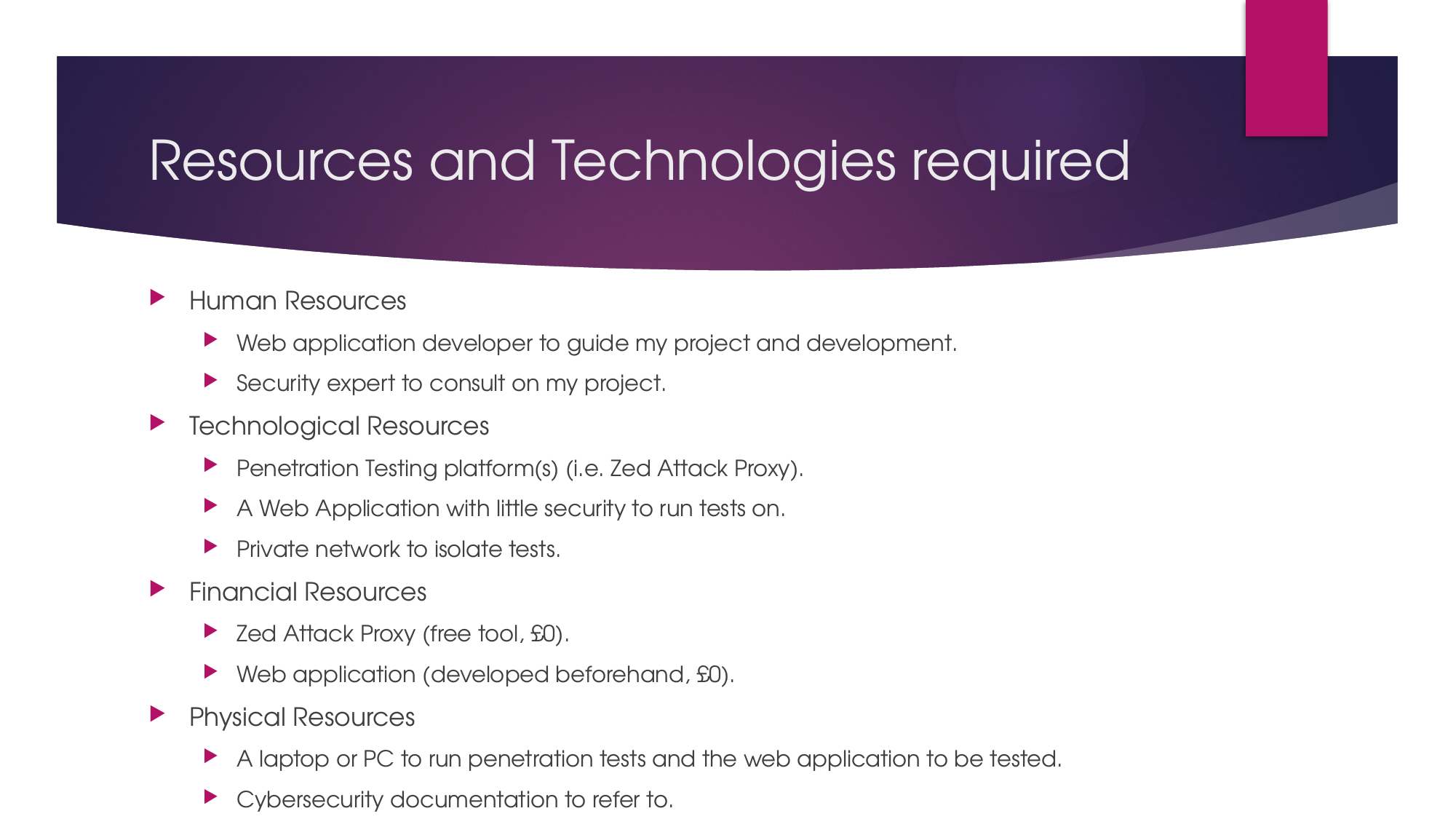

# Resources and Technologies required
Human Resources
Web application developer to guide my project and development.
Security expert to consult on my project.
Technological Resources
Penetration Testing platform(s) (i.e. Zed Attack Proxy).
A Web Application with little security to run tests on.
Private network to isolate tests.
Financial Resources
Zed Attack Proxy (free tool, £0).
Web application (developed beforehand, £0).
Physical Resources
A laptop or PC to run penetration tests and the web application to be tested.
Cybersecurity documentation to refer to.